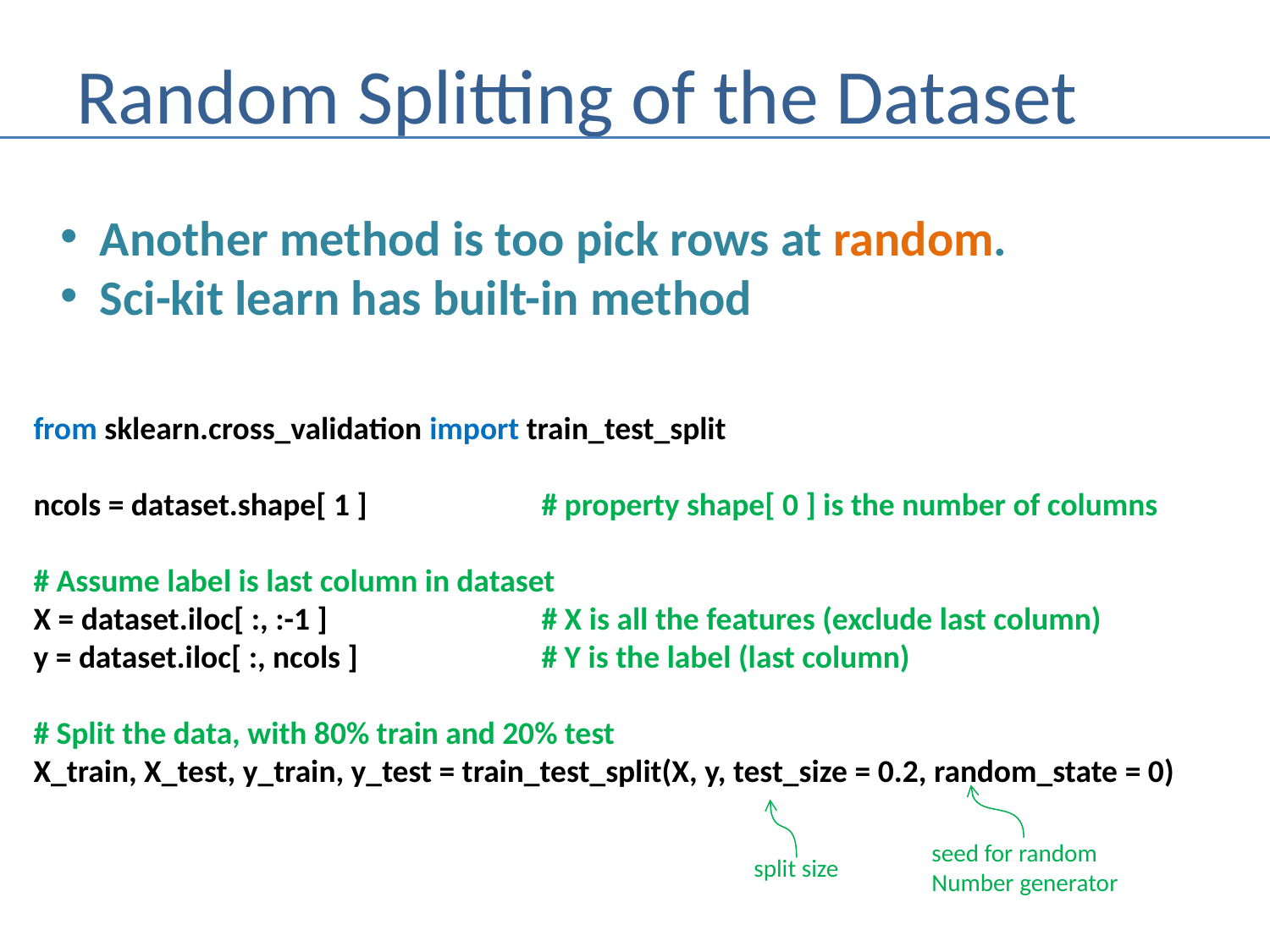

# Random Splitting of the Dataset
Another method is too pick rows at random.
Sci-kit learn has built-in method
from sklearn.cross_validation import train_test_split

ncols = dataset.shape[ 1 ]		# property shape[ 0 ] is the number of columns

# Assume label is last column in dataset
X = dataset.iloc[ :, :-1 ]		# X is all the features (exclude last column)
y = dataset.iloc[ :, ncols ]		# Y is the label (last column)

# Split the data, with 80% train and 20% test
X_train, X_test, y_train, y_test = train_test_split(X, y, test_size = 0.2, random_state = 0)
seed for random
Number generator
split size